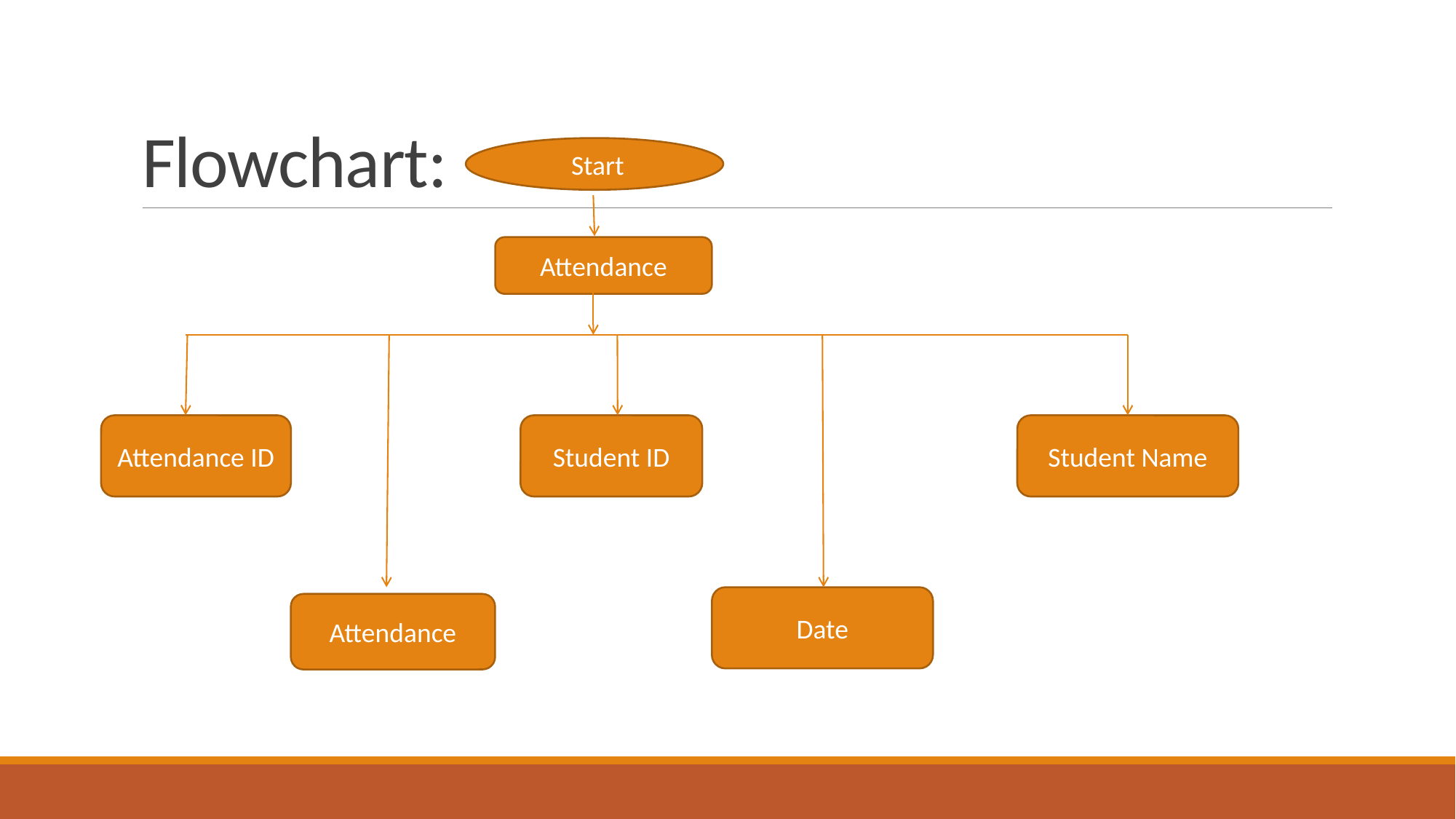

# Flowchart:
 Start

Attendance
Attendance ID
Student ID
Student Name
Date
Attendance